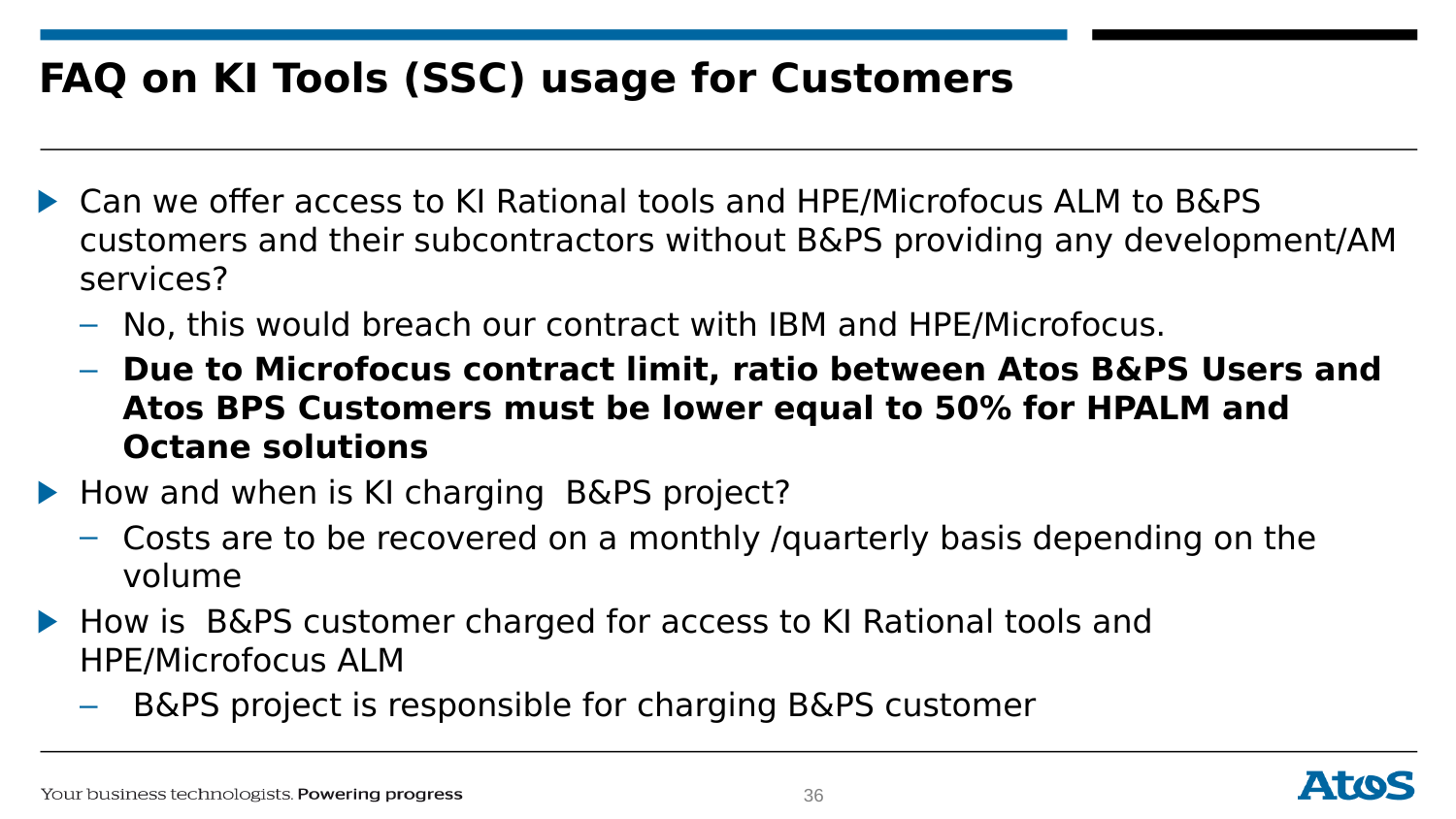

# FAQ on KI Tools (SSC) usage for Customers
Can we offer access to KI Rational tools and HPE/Microfocus ALM to B&PS customers and their subcontractors without B&PS providing any development/AM services?
No, this would breach our contract with IBM and HPE/Microfocus.
Due to Microfocus contract limit, ratio between Atos B&PS Users and Atos BPS Customers must be lower equal to 50% for HPALM and Octane solutions
How and when is KI charging  B&PS project?
Costs are to be recovered on a monthly /quarterly basis depending on the volume
How is  B&PS customer charged for access to KI Rational tools and HPE/Microfocus ALM
 B&PS project is responsible for charging B&PS customer